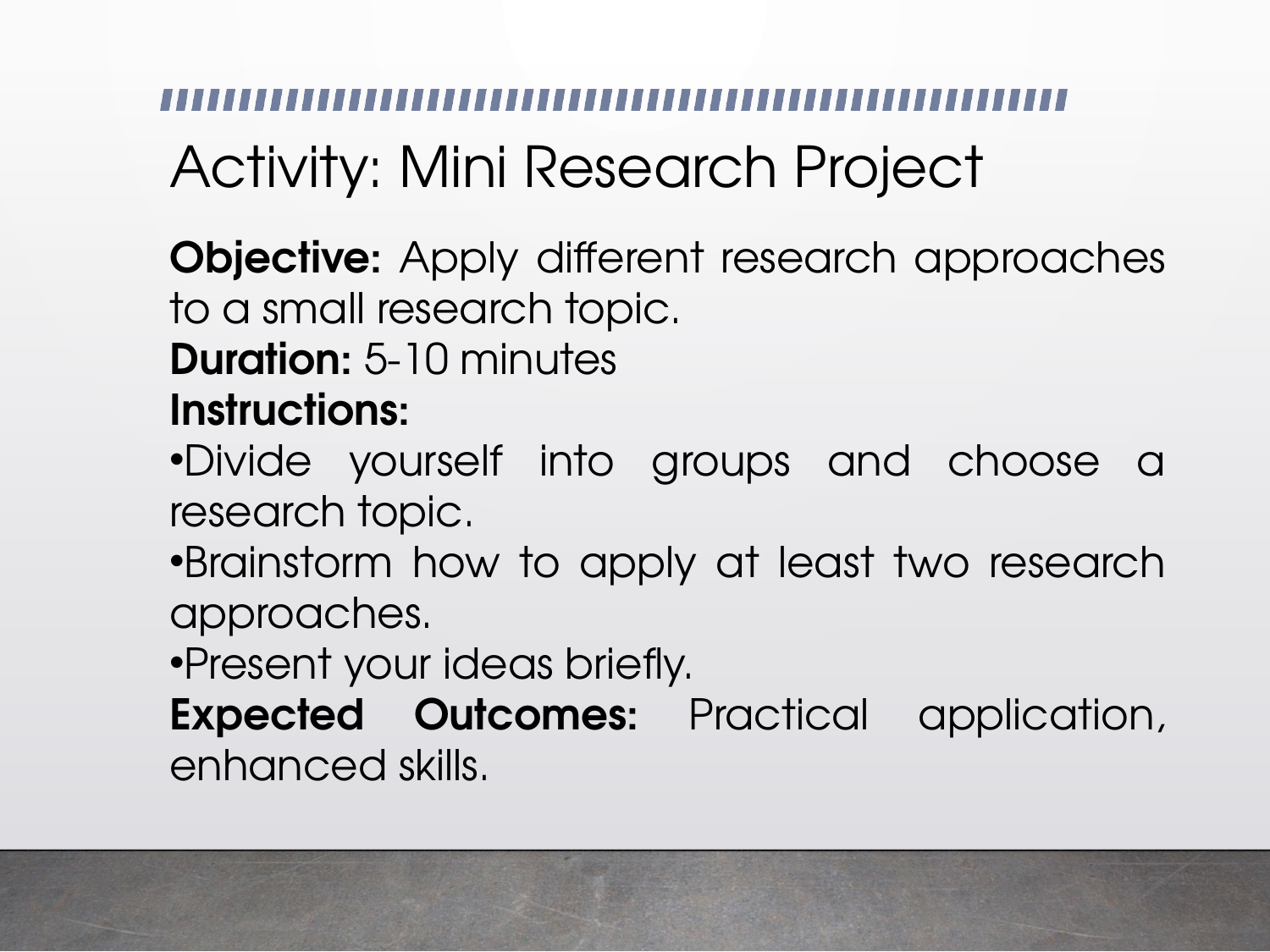

# Activity: Mini Research Project
Objective: Apply different research approaches to a small research topic.
Duration: 5-10 minutes
Instructions:
Divide yourself into groups and choose a research topic.
Brainstorm how to apply at least two research approaches.
Present your ideas briefly.
Expected Outcomes: Practical application, enhanced skills.